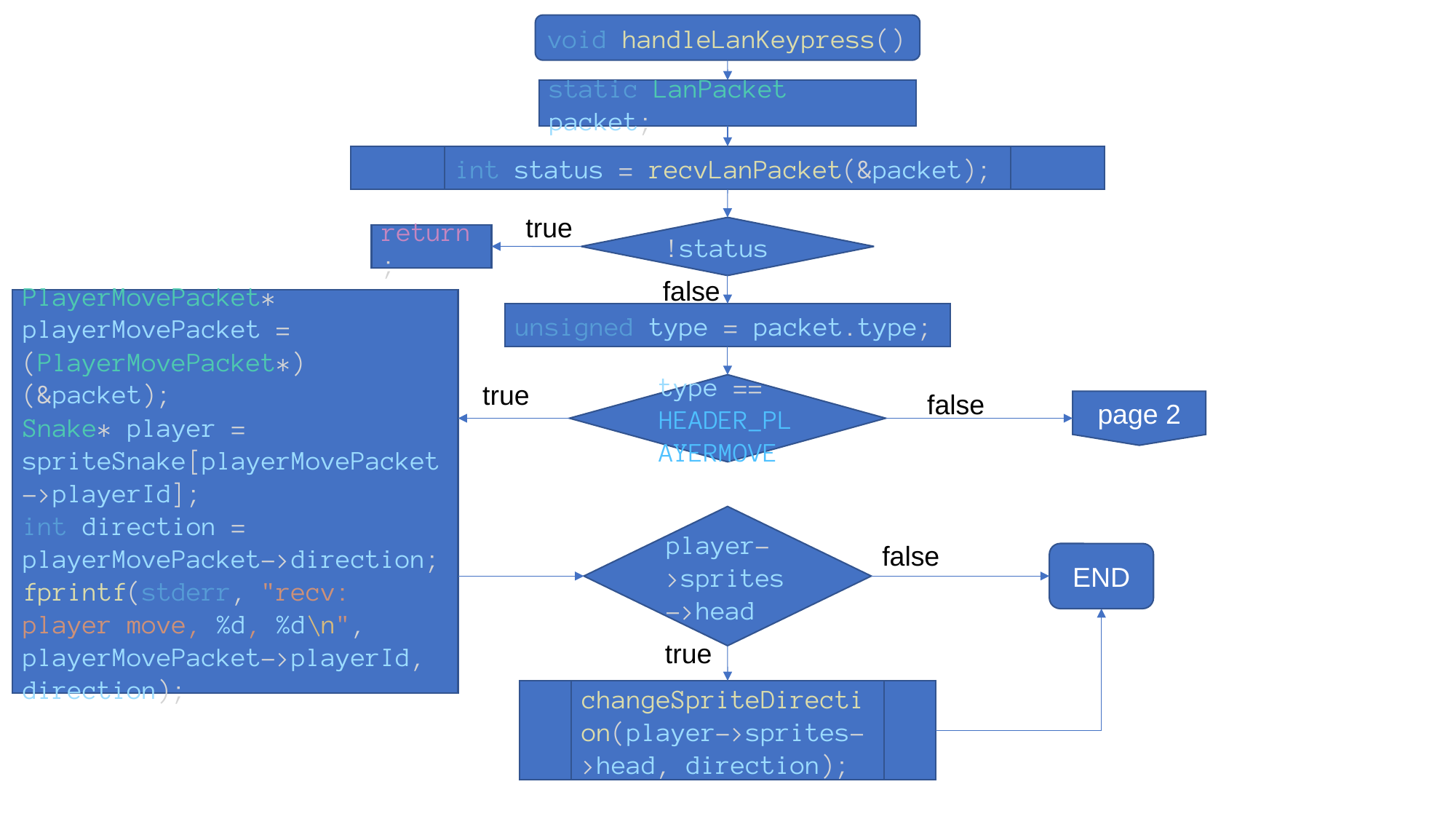

void handleLanKeypress()
static LanPacket packet;
int status = recvLanPacket(&packet);
true
!status
return;
false
PlayerMovePacket* playerMovePacket = (PlayerMovePacket*)(&packet);
Snake* player = spriteSnake[playerMovePacket->playerId];
int direction = playerMovePacket->direction;
fprintf(stderr, "recv: player move, %d, %d\n", playerMovePacket->playerId, direction);
unsigned type = packet.type;
true
type == HEADER_PLAYERMOVE
false
page 2
player->sprites
->head
false
END
true
changeSpriteDirection(player->sprites->head, direction);